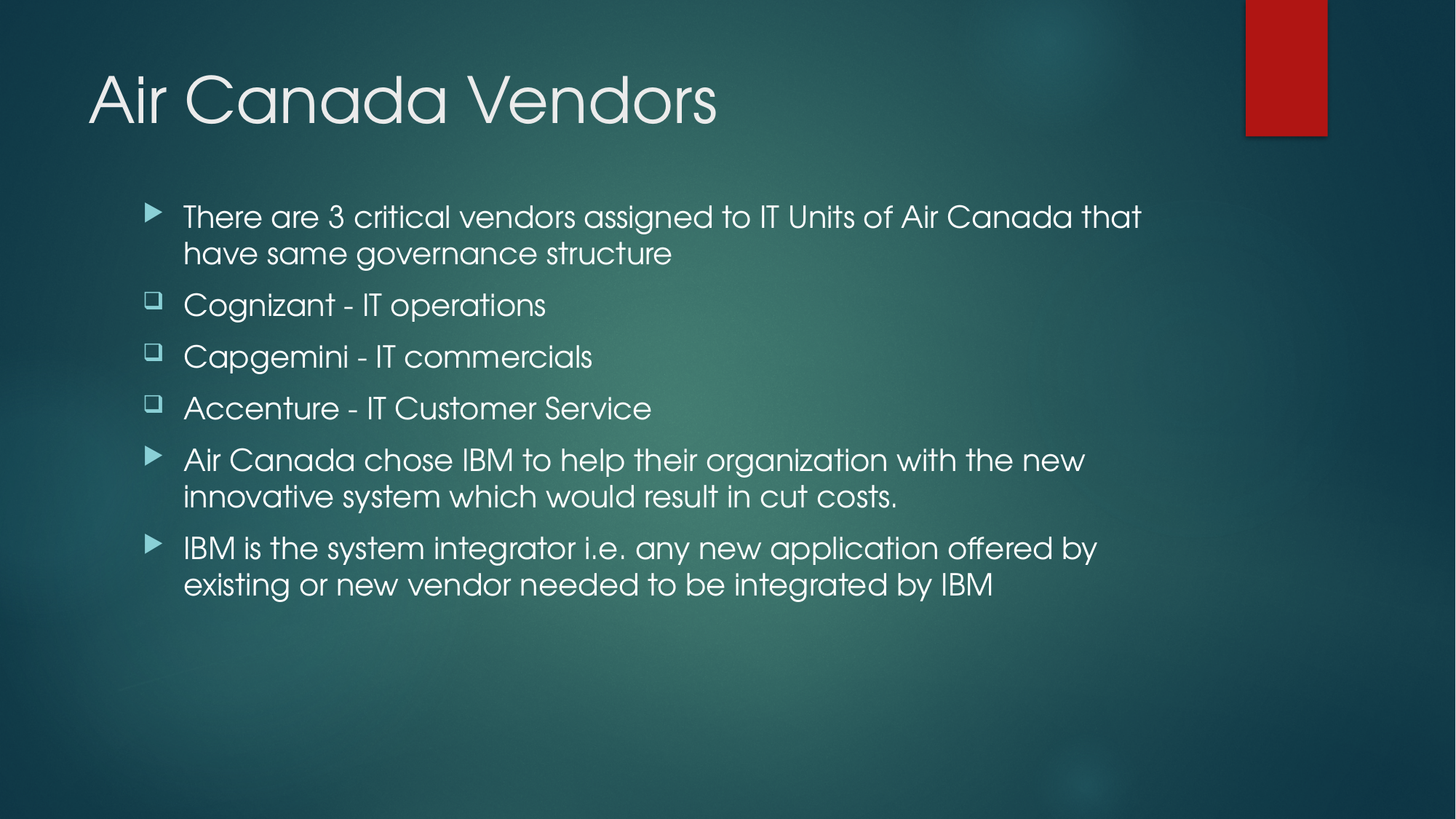

# Air Canada Vendors
There are 3 critical vendors assigned to IT Units of Air Canada that have same governance structure
Cognizant - IT operations
Capgemini - IT commercials
Accenture - IT Customer Service
Air Canada chose IBM to help their organization with the new innovative system which would result in cut costs.
IBM is the system integrator i.e. any new application offered by existing or new vendor needed to be integrated by IBM